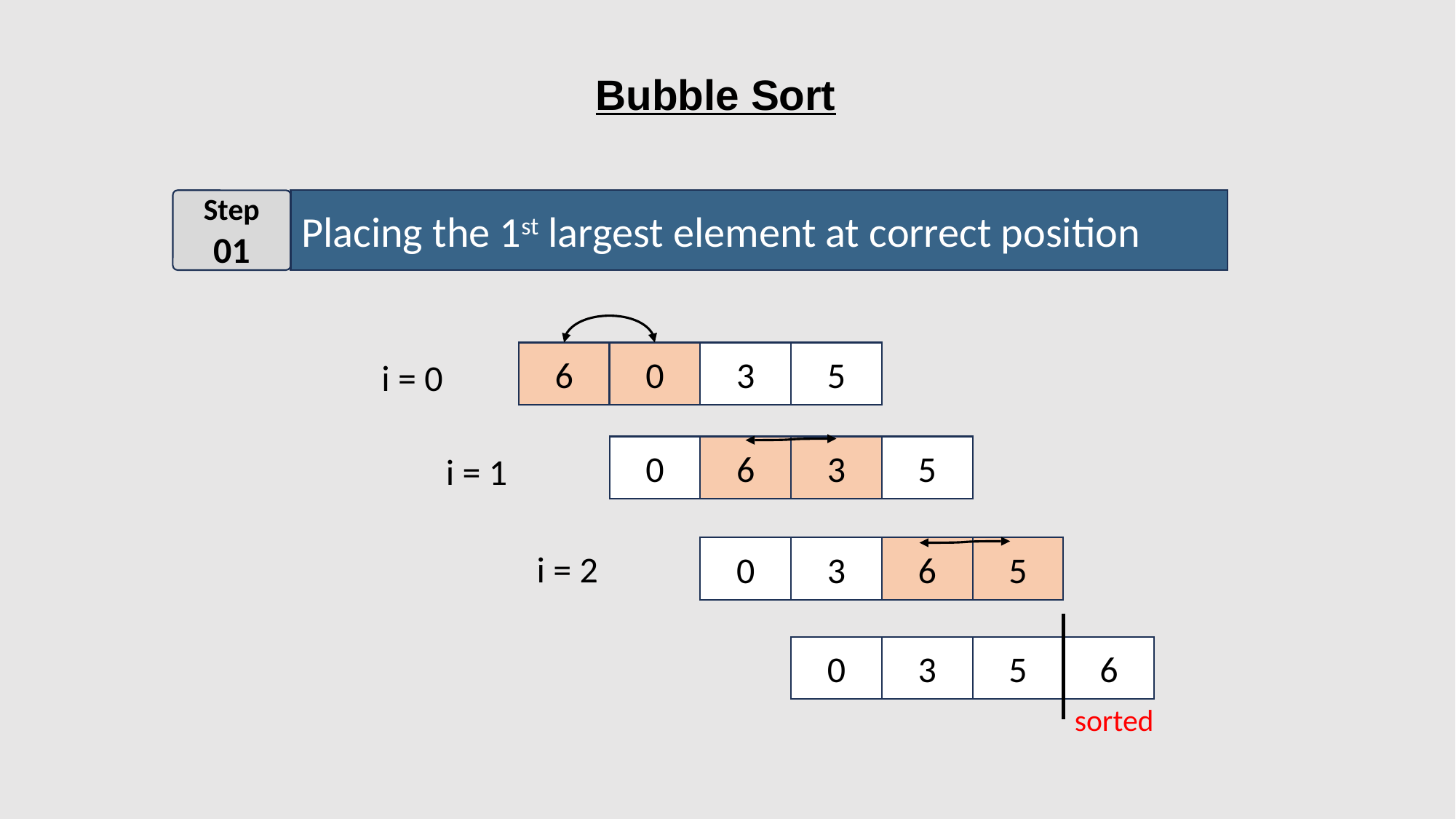

Bubble Sort
Placing the 1st largest element at correct position
Step
01
5
3
6
0
5
3
0
6
5
6
0
3
6
5
0
3
i = 0
i = 1
i = 2
sorted